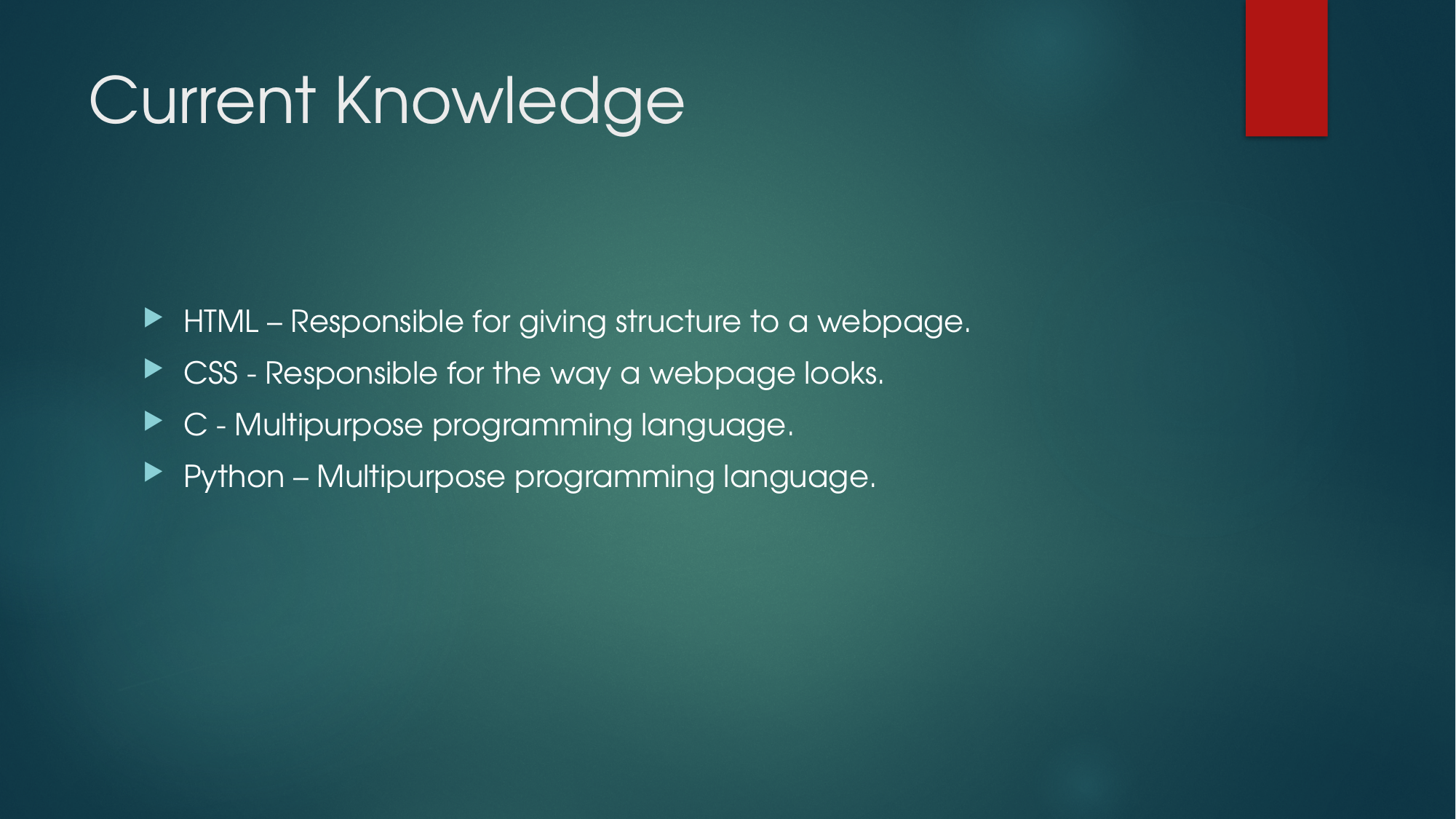

# Current Knowledge

HTML – Responsible for giving structure to a webpage.
CSS - Responsible for the way a webpage looks.
C - Multipurpose programming language.
Python – Multipurpose programming language.